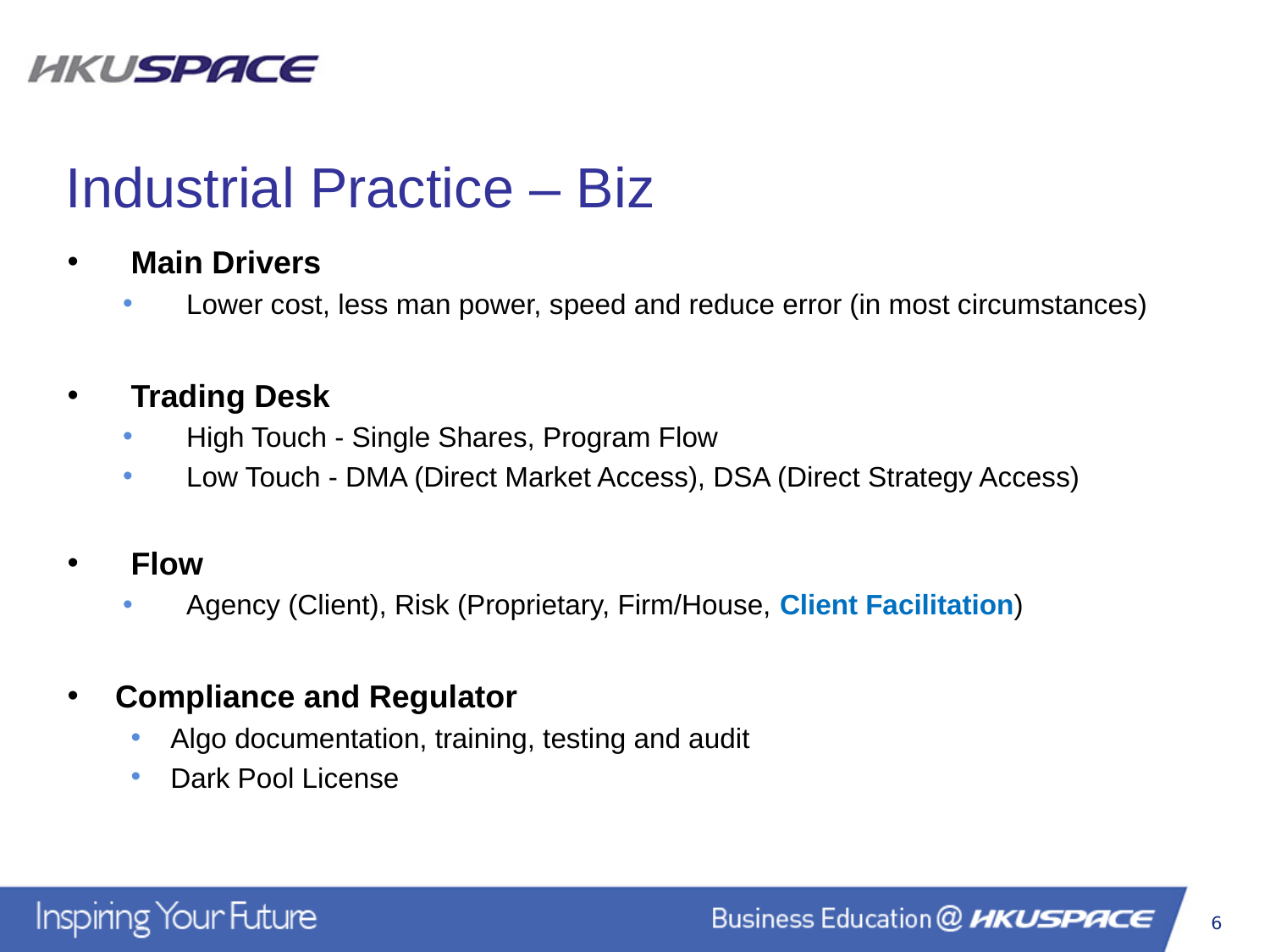

Industrial Practice – Biz
Main Drivers
Lower cost, less man power, speed and reduce error (in most circumstances)

Trading Desk
High Touch - Single Shares, Program Flow
Low Touch - DMA (Direct Market Access), DSA (Direct Strategy Access)

Flow
Agency (Client), Risk (Proprietary, Firm/House, Client Facilitation)

Compliance and Regulator
Algo documentation, training, testing and audit
Dark Pool License

6